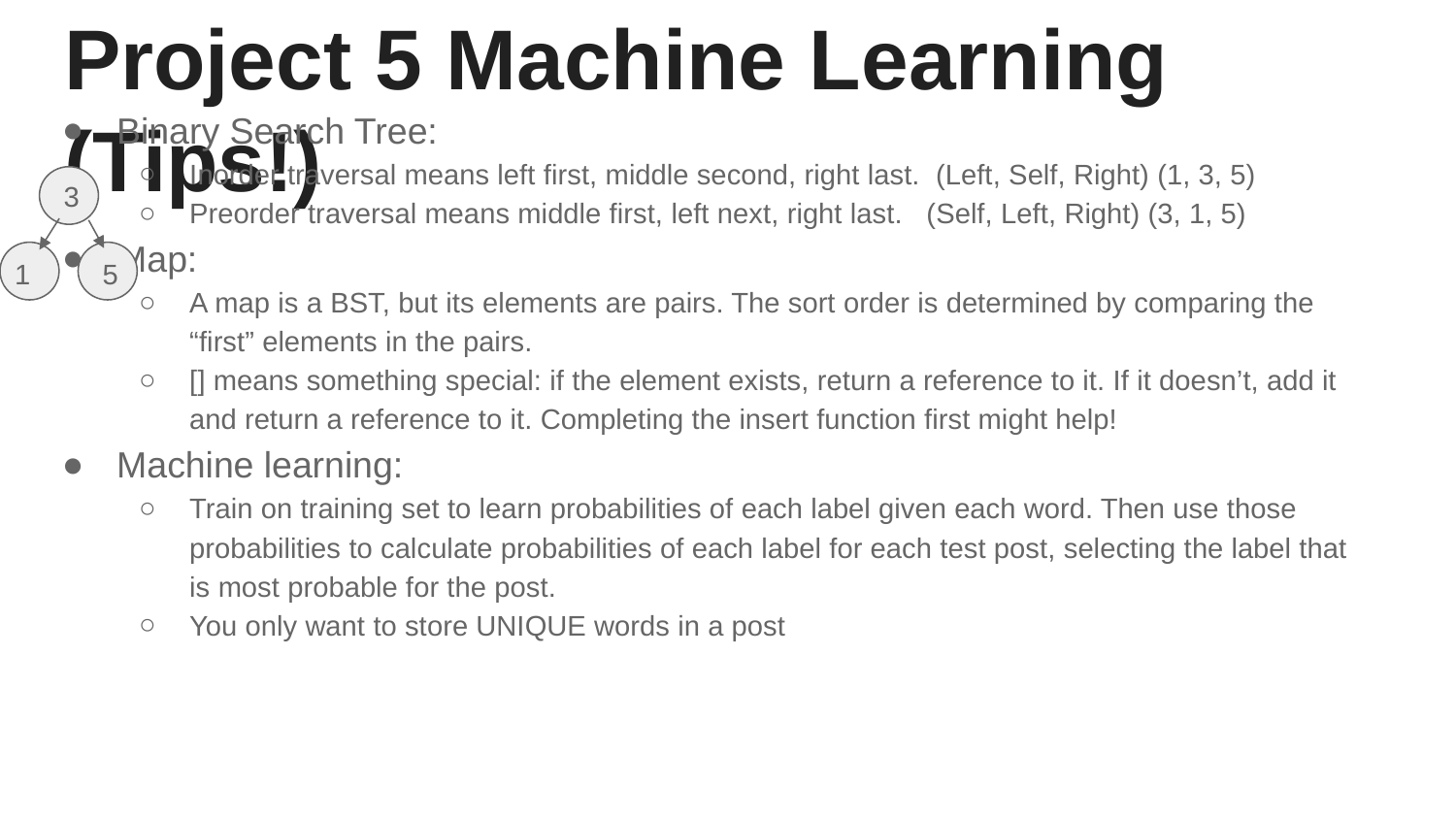

# Project 5 Machine Learning (Tips!)
Binary Search Tree:
Inorder traversal means left first, middle second, right last.  (Left, Self, Right) (1, 3, 5)
Preorder traversal means middle first, left next, right last.   (Self, Left, Right) (3, 1, 5)
Map:
A map is a BST, but its elements are pairs. The sort order is determined by comparing the “first” elements in the pairs.
[] means something special: if the element exists, return a reference to it. If it doesn’t, add it and return a reference to it. Completing the insert function first might help!
Machine learning:
Train on training set to learn probabilities of each label given each word. Then use those probabilities to calculate probabilities of each label for each test post, selecting the label that is most probable for the post.
You only want to store UNIQUE words in a post
3

1

5